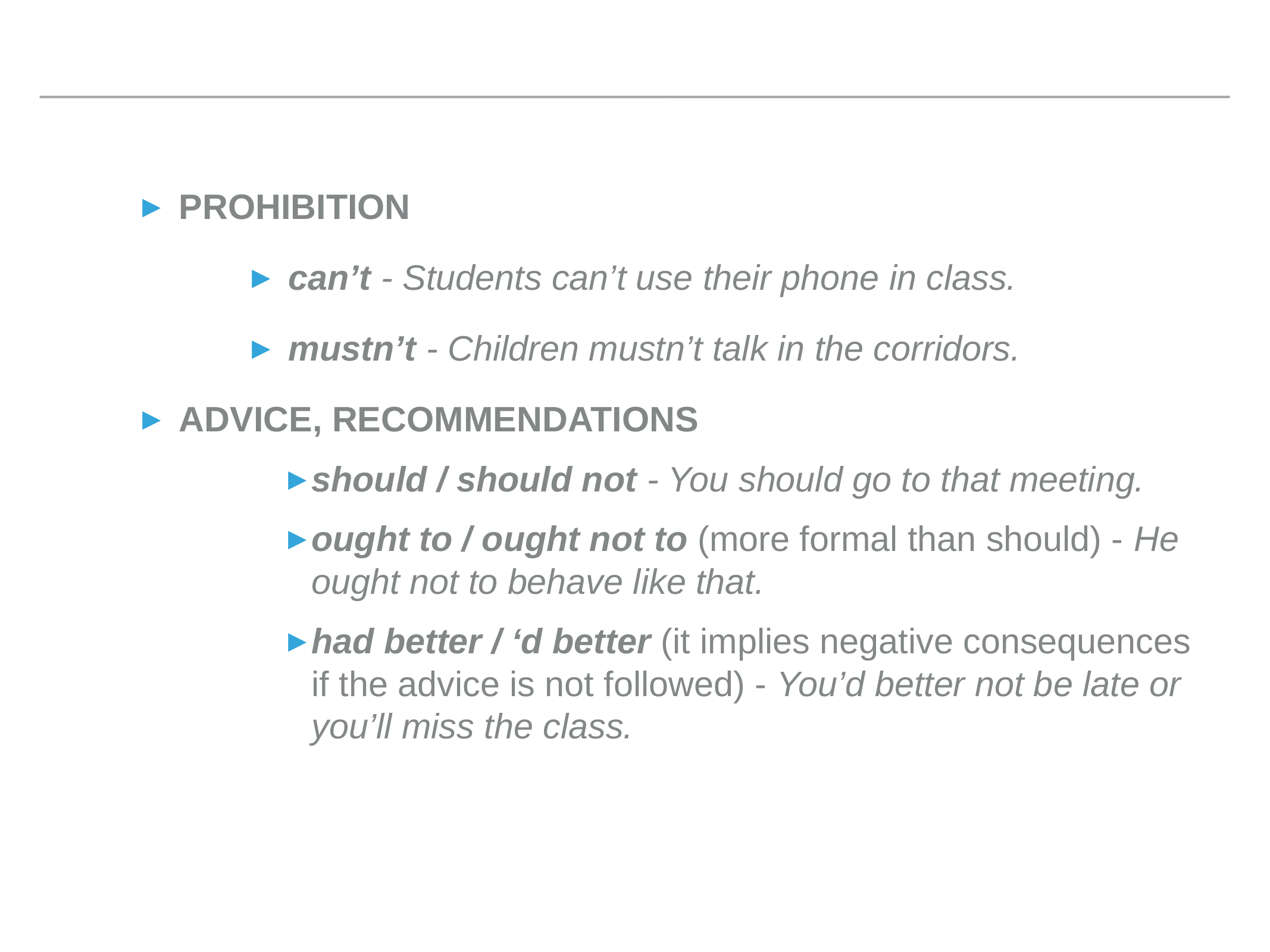

PROHIBITION
can’t - Students can’t use their phone in class.
mustn’t - Children mustn’t talk in the corridors.
ADVICE, RECOMMENDATIONS
should / should not - You should go to that meeting.
ought to / ought not to (more formal than should) - He ought not to behave like that.
had better / ‘d better (it implies negative consequences if the advice is not followed) - You’d better not be late or you’ll miss the class.